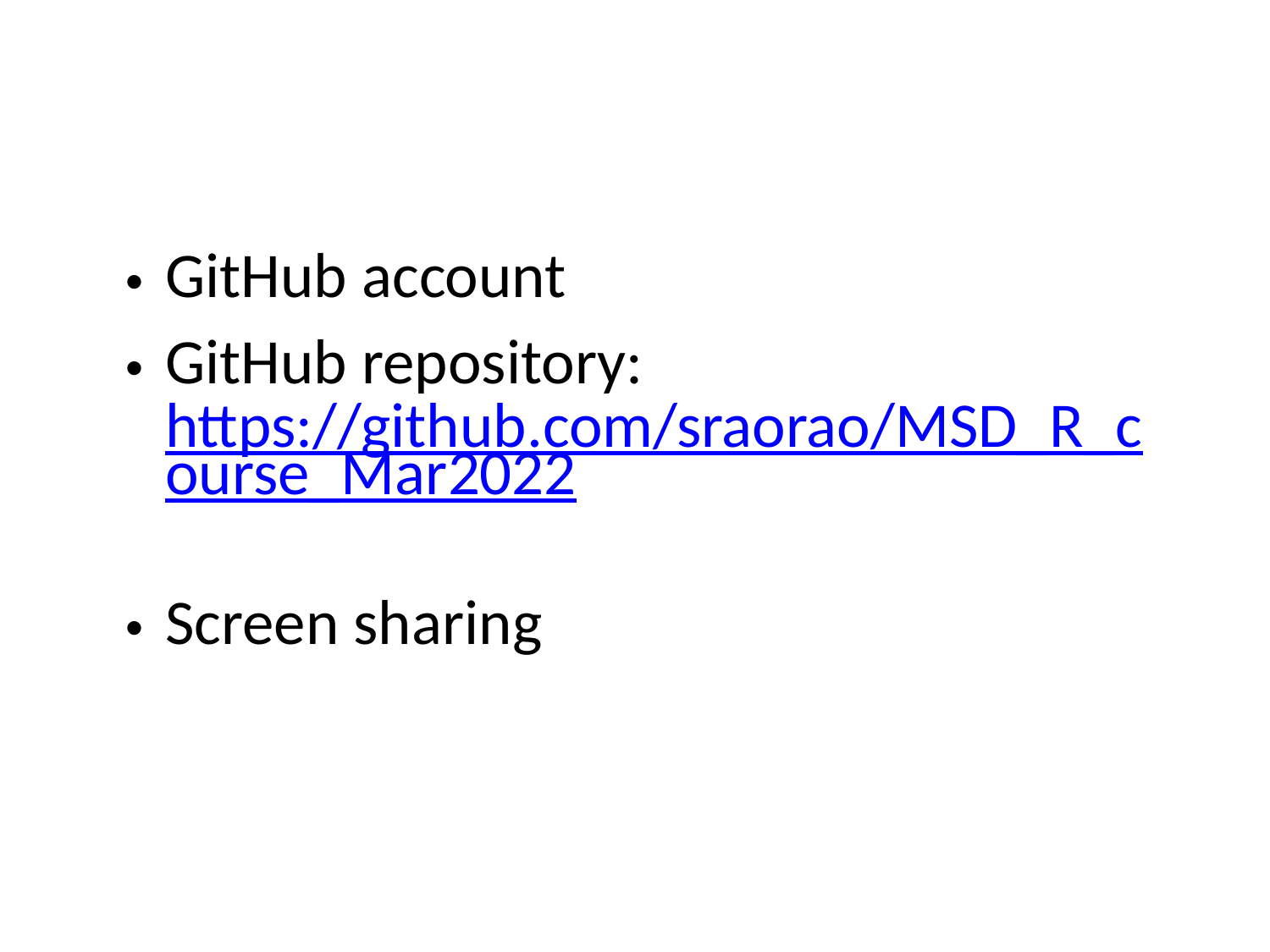

GitHub account
GitHub repository: https://github.com/sraorao/MSD_R_course_Mar2022
Screen sharing